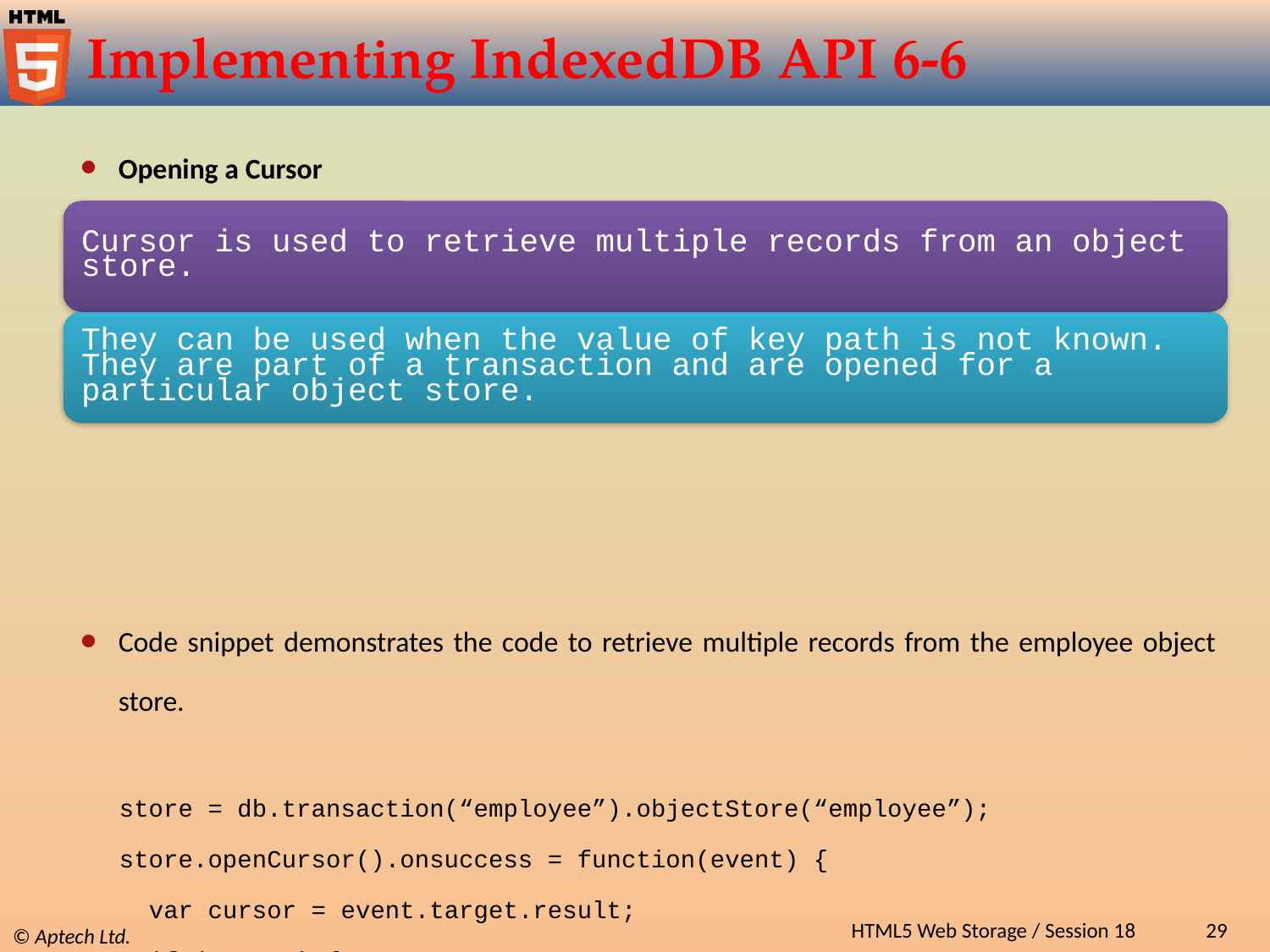

# Implementing IndexedDB API 6-6
Opening a Cursor

Code snippet demonstrates the code to retrieve multiple records from the employee object store.

store = db.transaction(“employee”).objectStore(“employee”);
store.openCursor().onsuccess = function(event) {
  var cursor = event.target.result;
  if (cursor) {
    alert(“Name for id “ + cursor.key + “ is “ + cursor.value.name);
    cursor.continue();
  }
};
Cursor is used to retrieve multiple records from an object store.
They can be used when the value of key path is not known. They are part of a transaction and are opened for a particular object store.
HTML5 Web Storage / Session 18
29